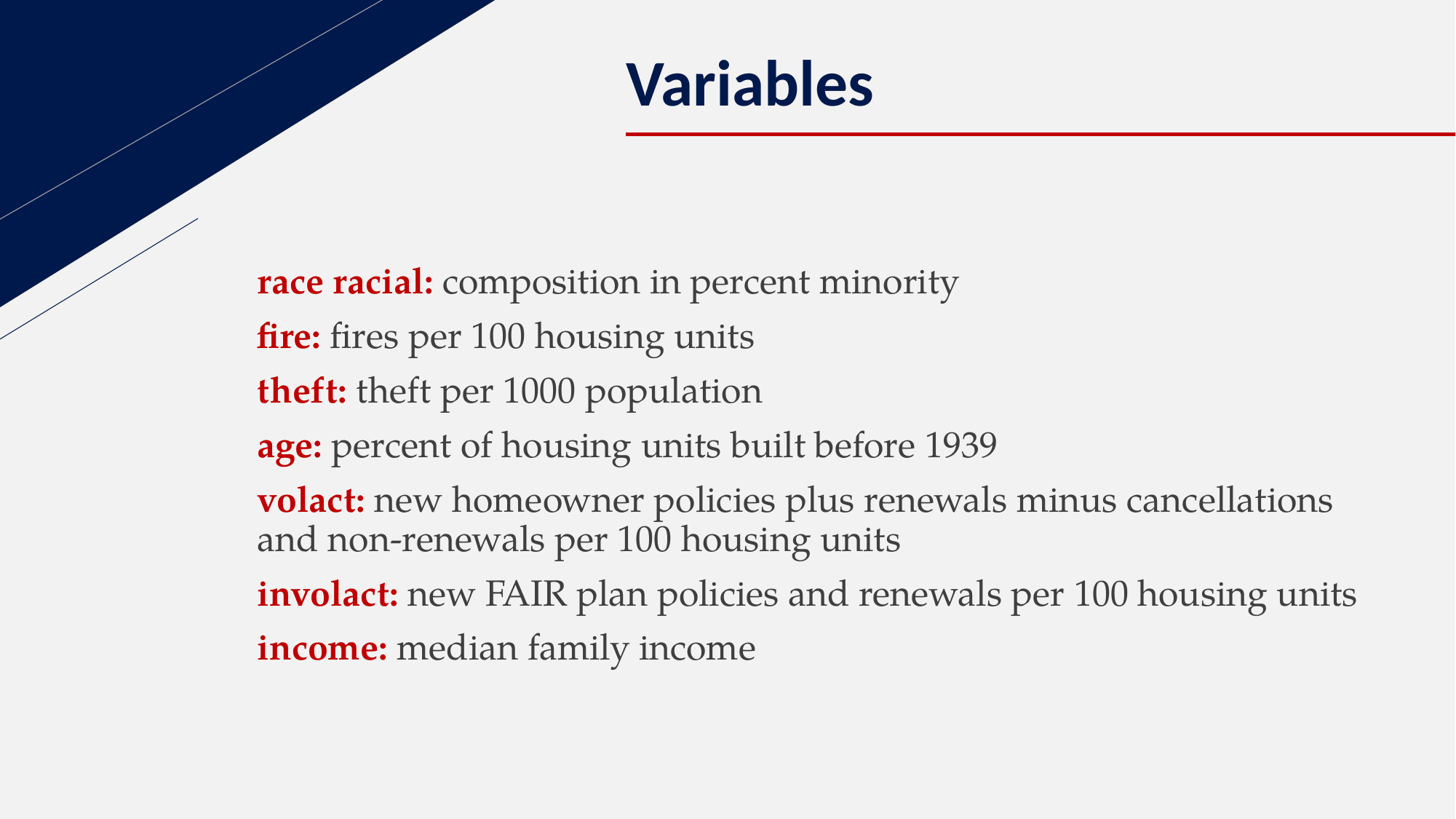

# Variables
race racial: composition in percent minority
fire: ﬁres per 100 housing units
theft: theft per 1000 population
age: percent of housing units built before 1939
volact: new homeowner policies plus renewals minus cancellations and non-renewals per 100 housing units
involact: new FAIR plan policies and renewals per 100 housing units
income: median family income